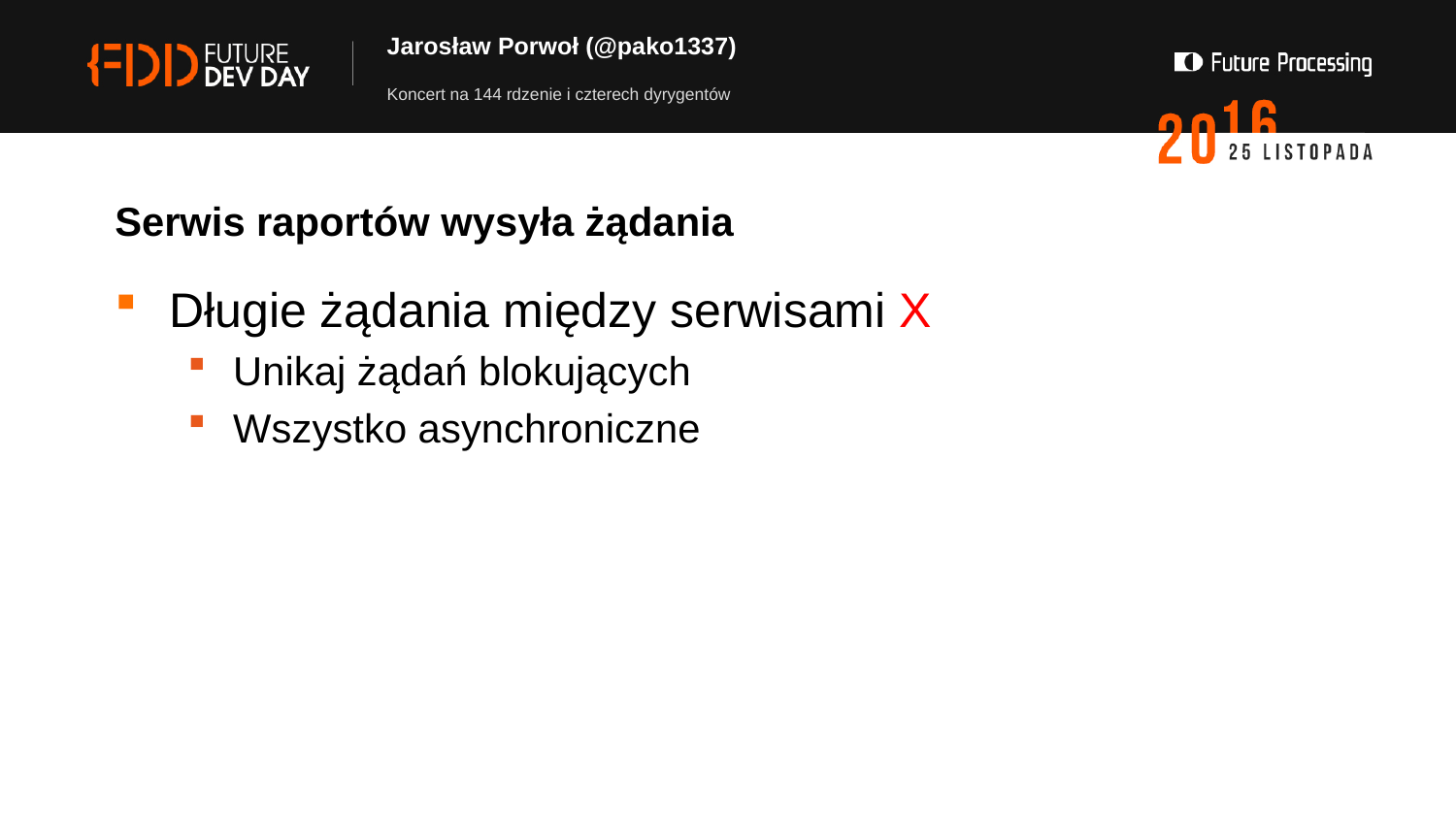

# Jarosław Porwoł (@pako1337)
Koncert na 144 rdzenie i czterech dyrygentów

Serwis raportów wysyła żądania
Długie żądania między serwisami X
Unikaj żądań blokujących
Wszystko asynchroniczne